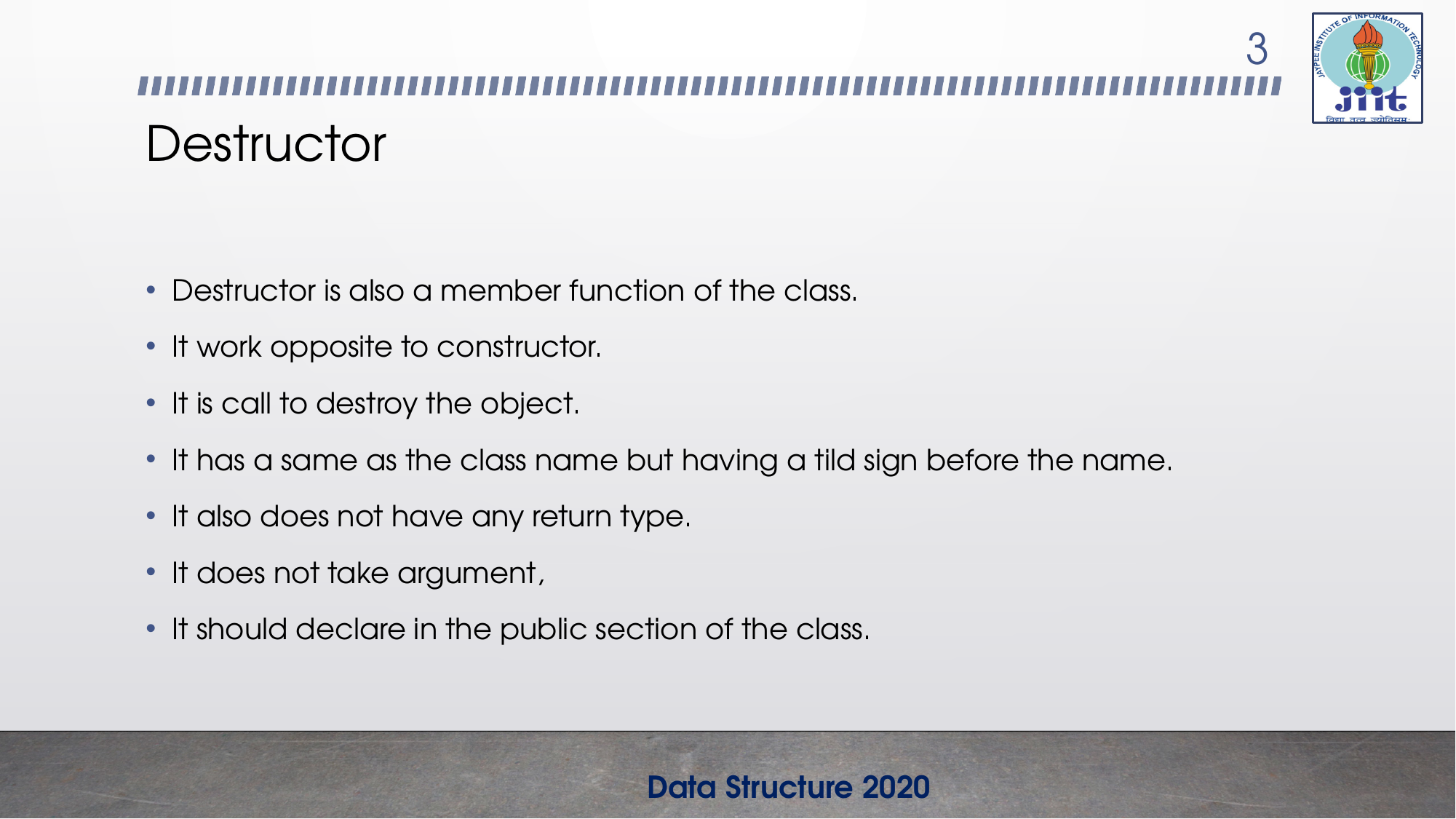

3
# Destructor
Destructor is also a member function of the class.
It work opposite to constructor.
It is call to destroy the object.
It has a same as the class name but having a tild sign before the name.
It also does not have any return type.
It does not take argument,
It should declare in the public section of the class.